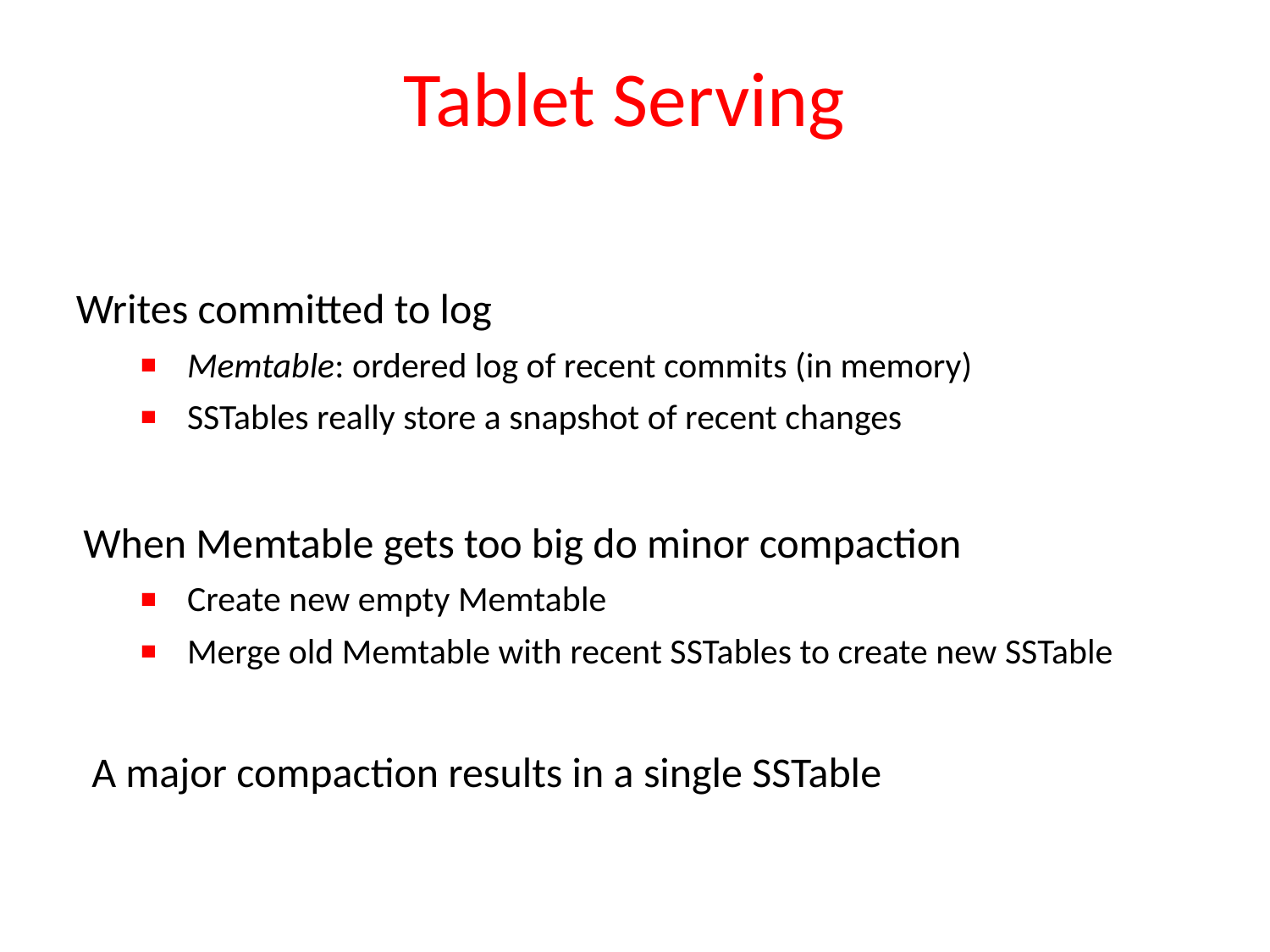

# Tablet Serving
Writes committed to log
Memtable: ordered log of recent commits (in memory)
SSTables really store a snapshot of recent changes

When Memtable gets too big do minor compaction
Create new empty Memtable
Merge old Memtable with recent SSTables to create new SSTable

A major compaction results in a single SSTable